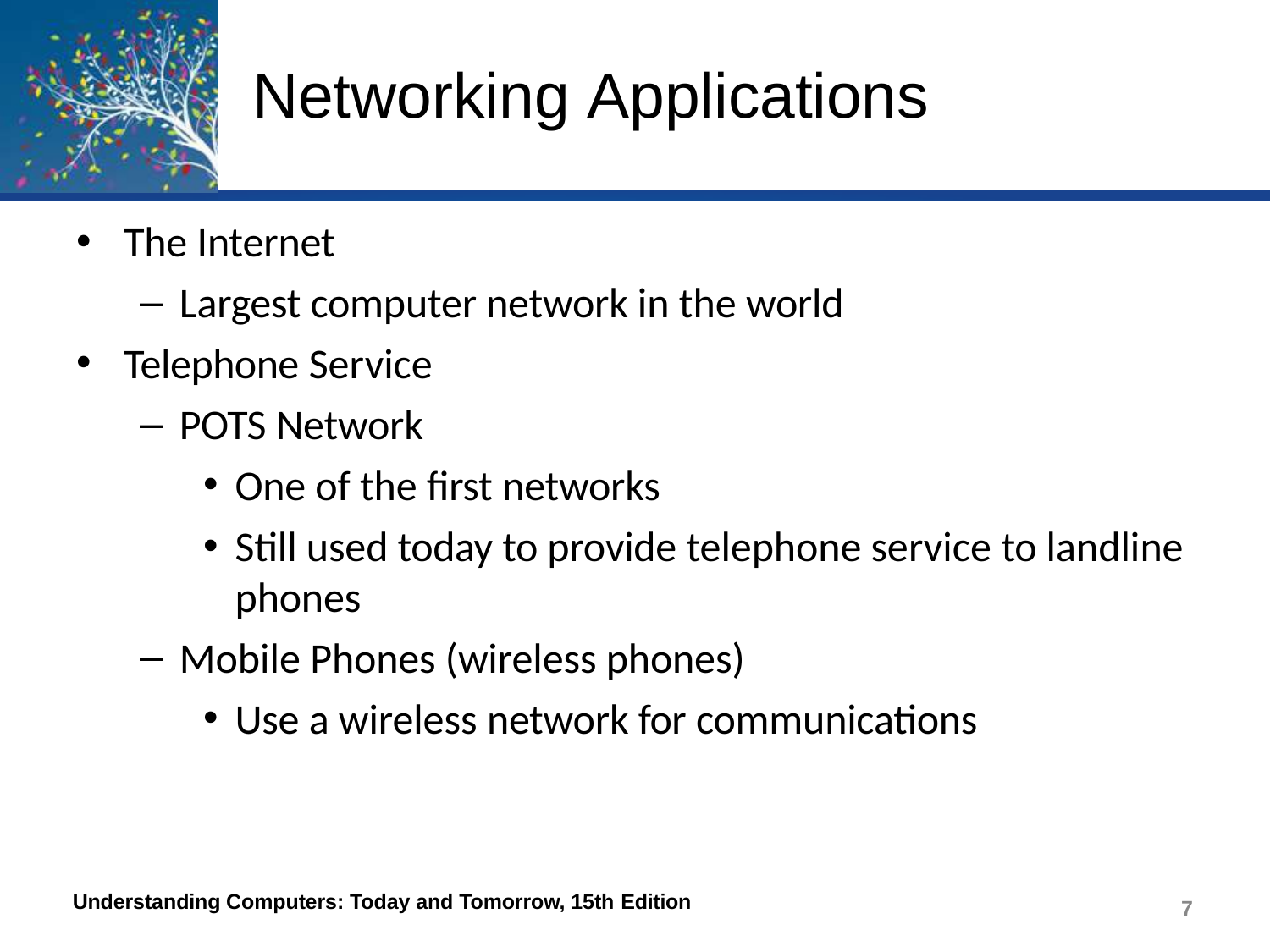

# Networking Applications
The Internet
Largest computer network in the world
Telephone Service
POTS Network
One of the first networks
Still used today to provide telephone service to landline
phones
Mobile Phones (wireless phones)
Use a wireless network for communications
Understanding Computers: Today and Tomorrow, 15th Edition
7